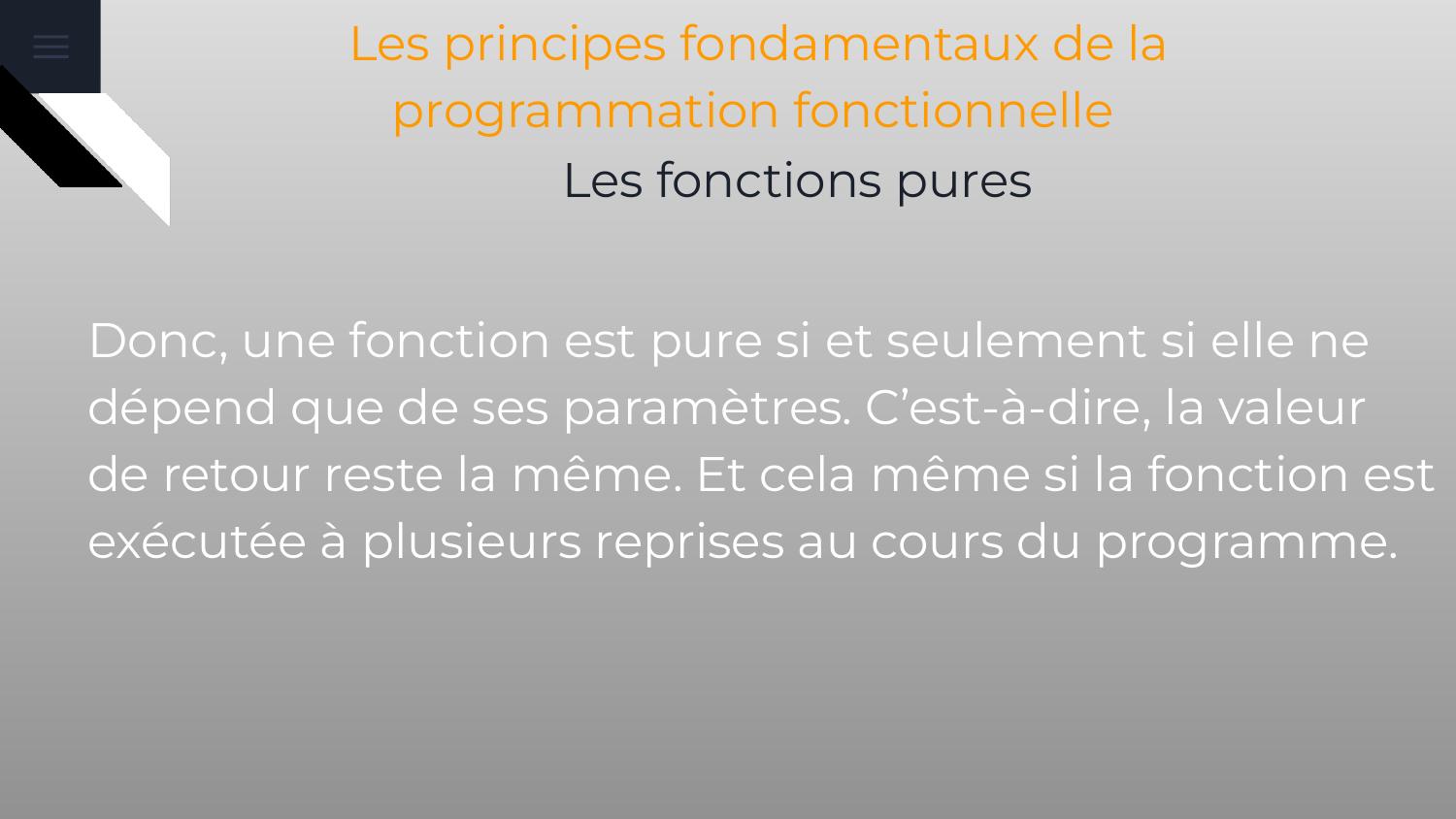

# Les principes fondamentaux de la programmation fonctionnelle

 Les fonctions pures

Donc, une fonction est pure si et seulement si elle ne dépend que de ses paramètres. C’est-à-dire, la valeur de retour reste la même. Et cela même si la fonction est exécutée à plusieurs reprises au cours du programme.